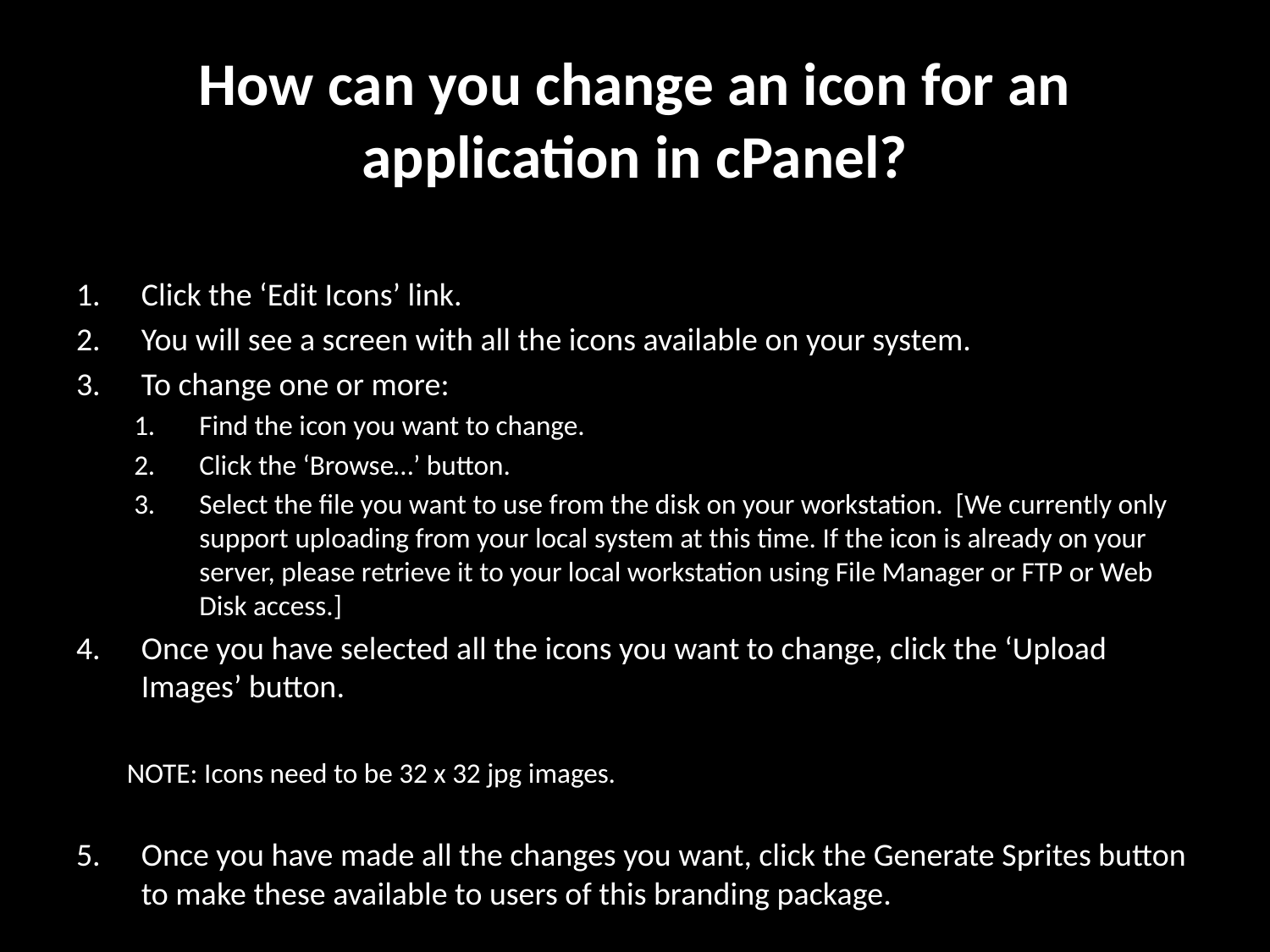

# How can you change an icon for an application in cPanel?

Click the ‘Edit Icons’ link.
You will see a screen with all the icons available on your system.
To change one or more:
Find the icon you want to change.
Click the ‘Browse…’ button.
Select the file you want to use from the disk on your workstation.  [We currently only support uploading from your local system at this time. If the icon is already on your server, please retrieve it to your local workstation using File Manager or FTP or Web Disk access.]
Once you have selected all the icons you want to change, click the ‘Upload Images’ button.

NOTE: Icons need to be 32 x 32 jpg images.

Once you have made all the changes you want, click the Generate Sprites button to make these available to users of this branding package.